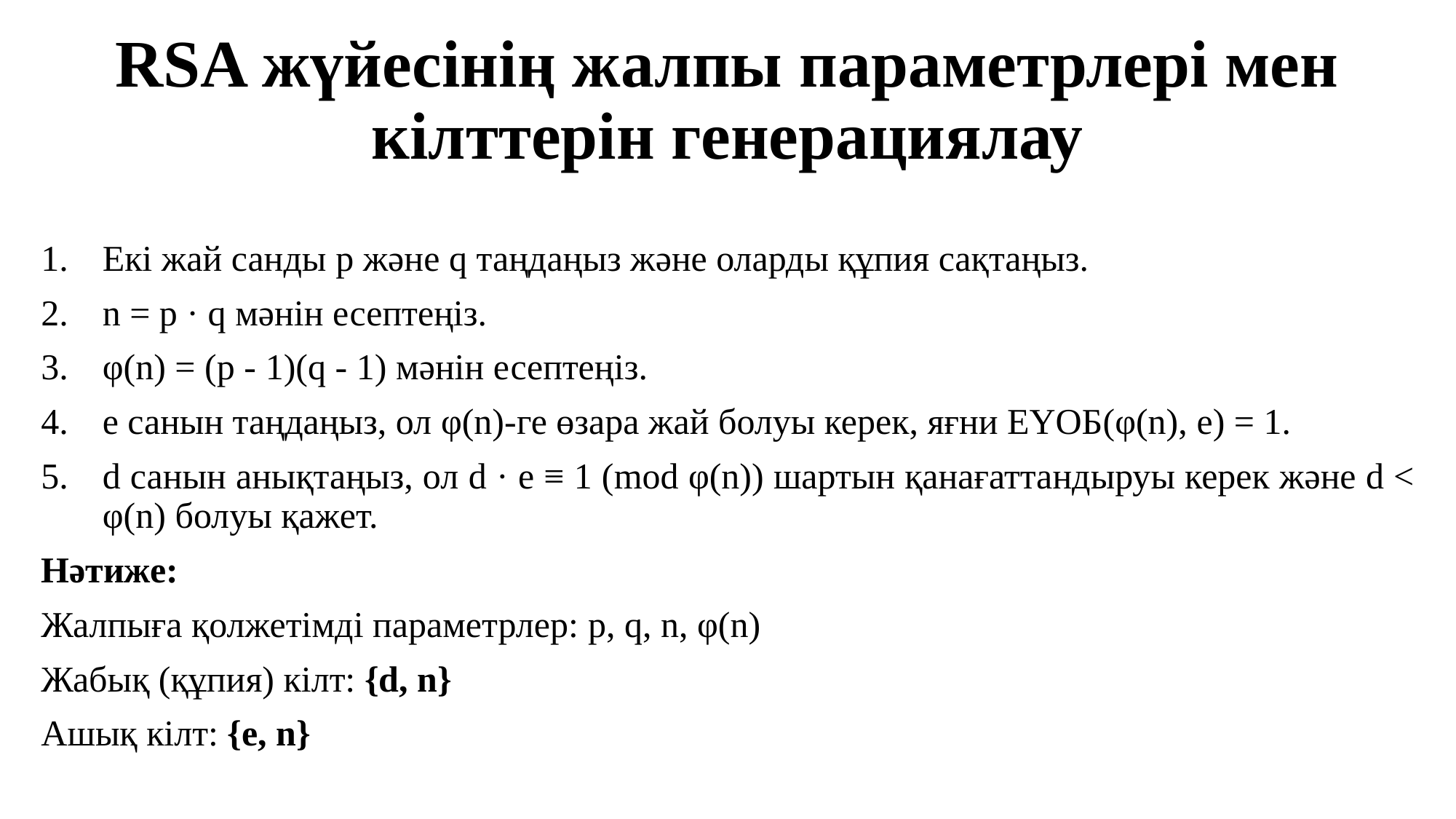

# RSA жүйесінің жалпы параметрлері мен кілттерін генерациялау
Екі жай санды p және q таңдаңыз және оларды құпия сақтаңыз.
n = p · q мәнін есептеңіз.
φ(n) = (p - 1)(q - 1) мәнін есептеңіз.
e санын таңдаңыз, ол φ(n)-ге өзара жай болуы керек, яғни ЕҮОБ(φ(n), e) = 1.
d санын анықтаңыз, ол d · e ≡ 1 (mod φ(n)) шартын қанағаттандыруы керек және d < φ(n) болуы қажет.
Нәтиже:
Жалпыға қолжетімді параметрлер: p, q, n, φ(n)
Жабық (құпия) кілт: {d, n}
Ашық кілт: {e, n}